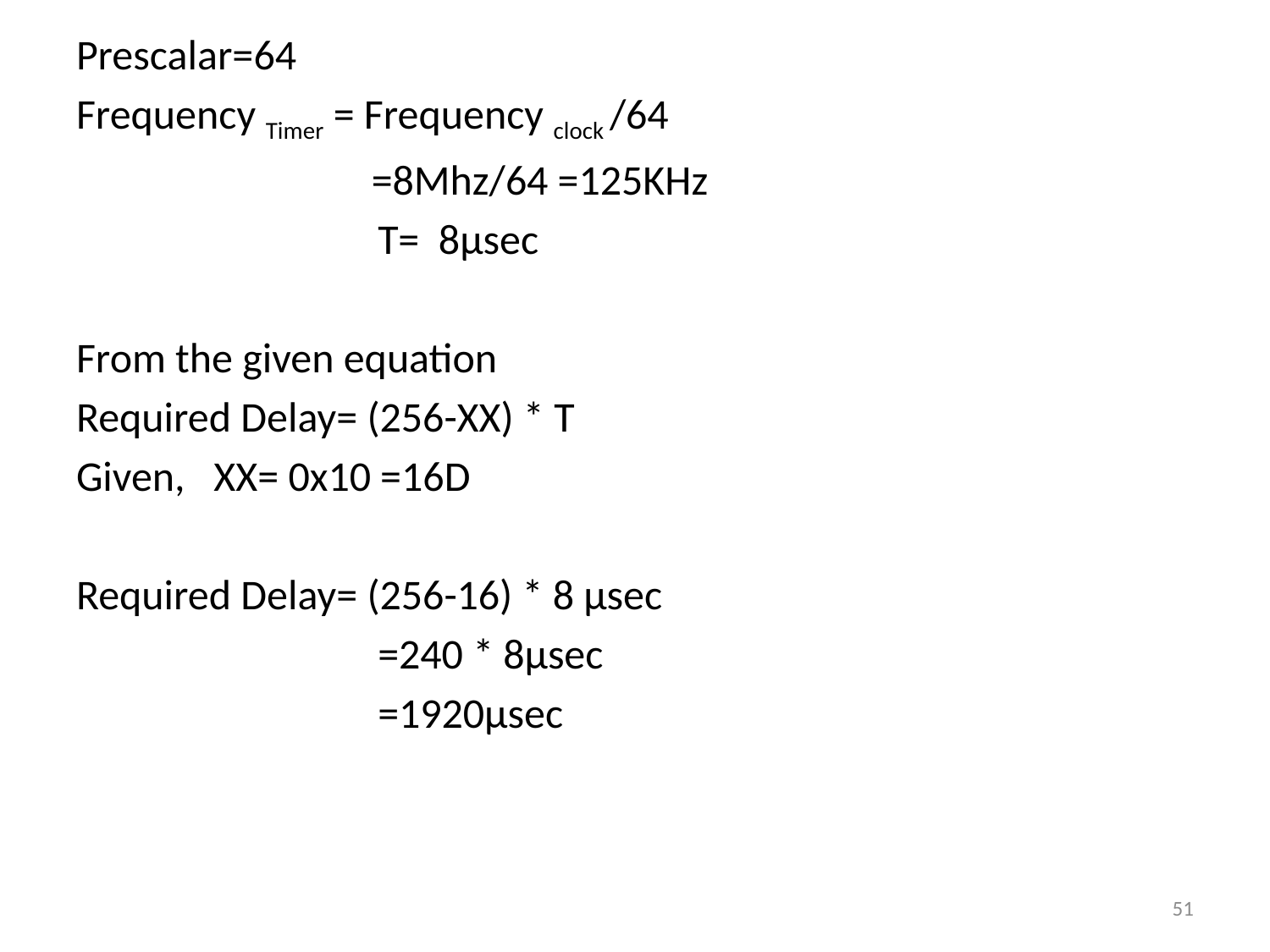

Prescalar=64
Frequency Timer = Frequency clock /64
                               =8Mhz/64 =125KHz
  			T=  8µsec

From the given equation
Required Delay= (256-XX) * T
Given,   XX= 0x10 =16D

Required Delay= (256-16) * 8 µsec
			=240 * 8µsec
			=1920µsec

51